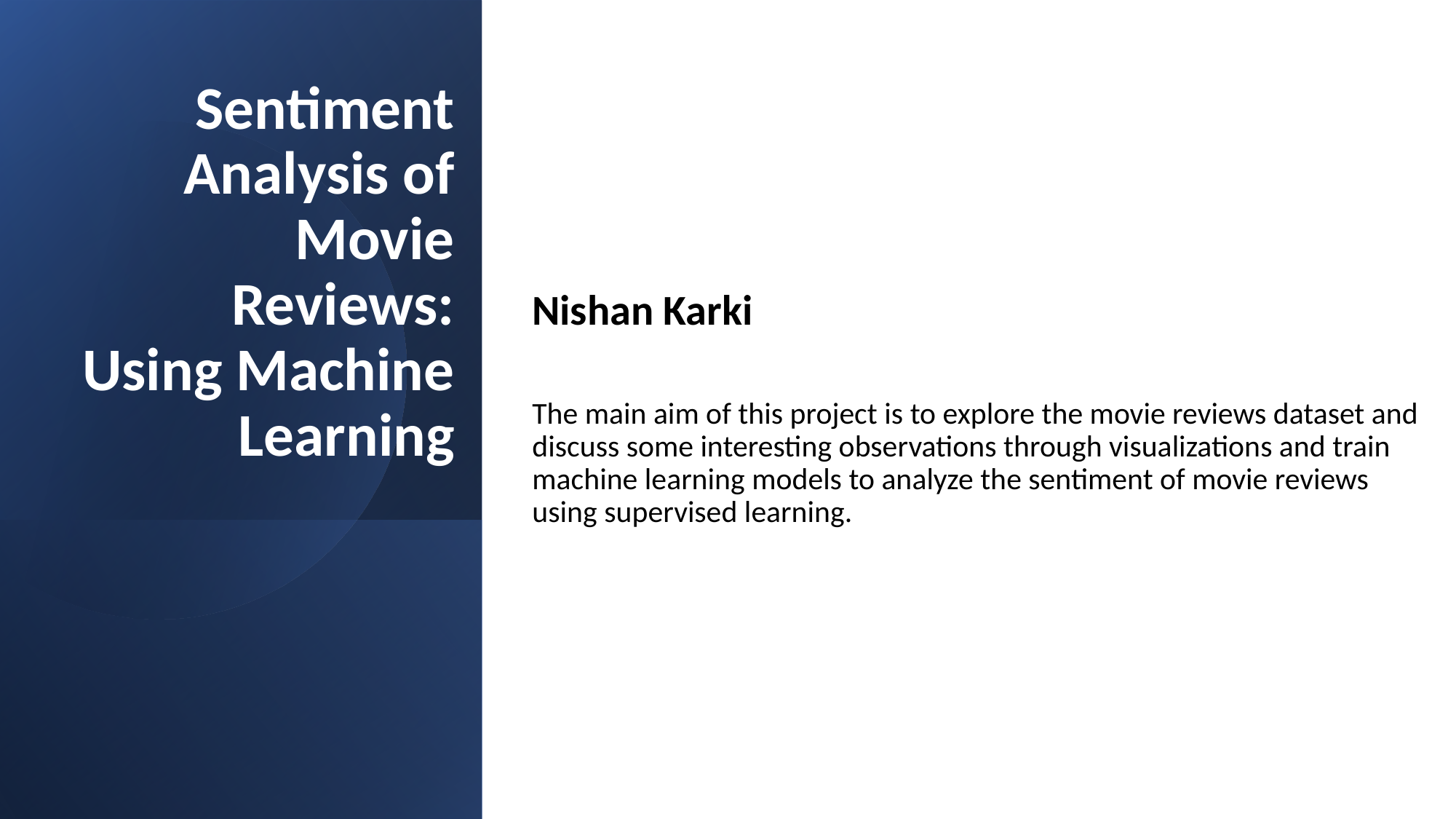

# Sentiment Analysis of Movie Reviews: Using Machine Learning
Nishan Karki

The main aim of this project is to explore the movie reviews dataset and discuss some interesting observations through visualizations and train machine learning models to analyze the sentiment of movie reviews using supervised learning.